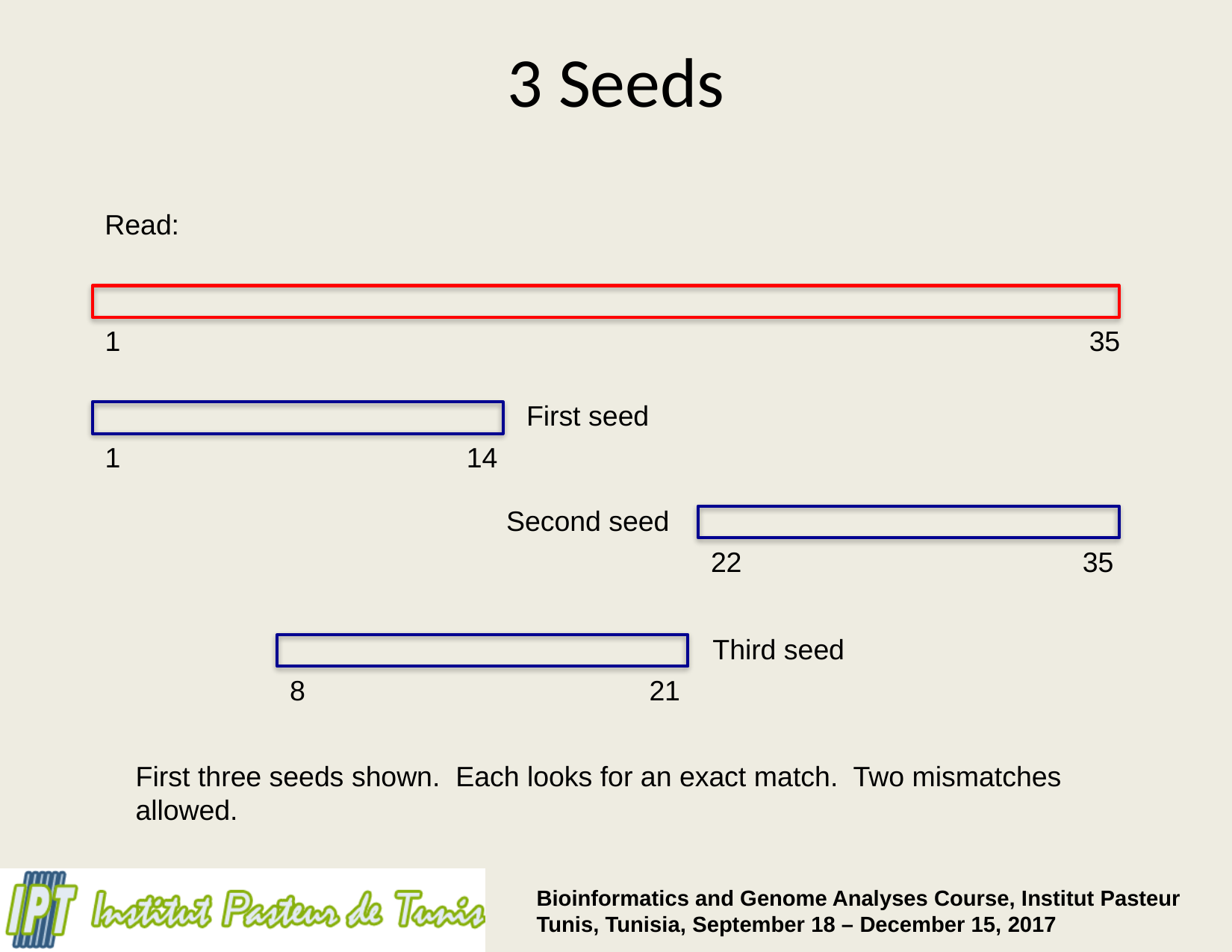

# 3 Seeds
Read:

1
35
First seed

1
14
Second seed

22
35
Third seed

8
21
First three seeds shown.  Each looks for an exact match.  Two mismatches allowed.